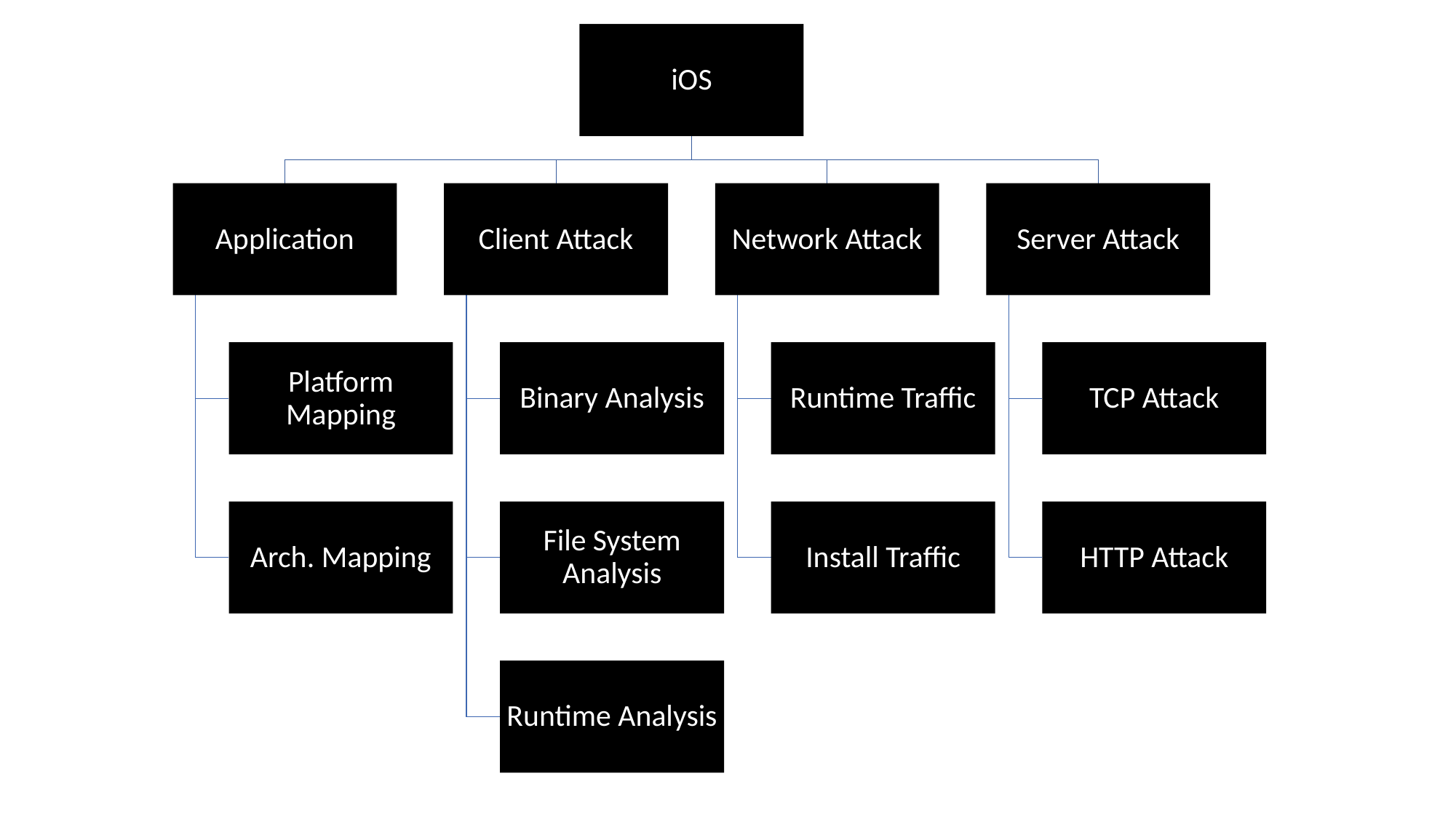

iOS
Application
Platform Mapping
Arch. Mapping
Client Attack
Binary Analysis
File System Analysis
Runtime Analysis
Network Attack
Runtime Traffic
Install Traffic
Server Attack
TCP Attack
HTTP Attack